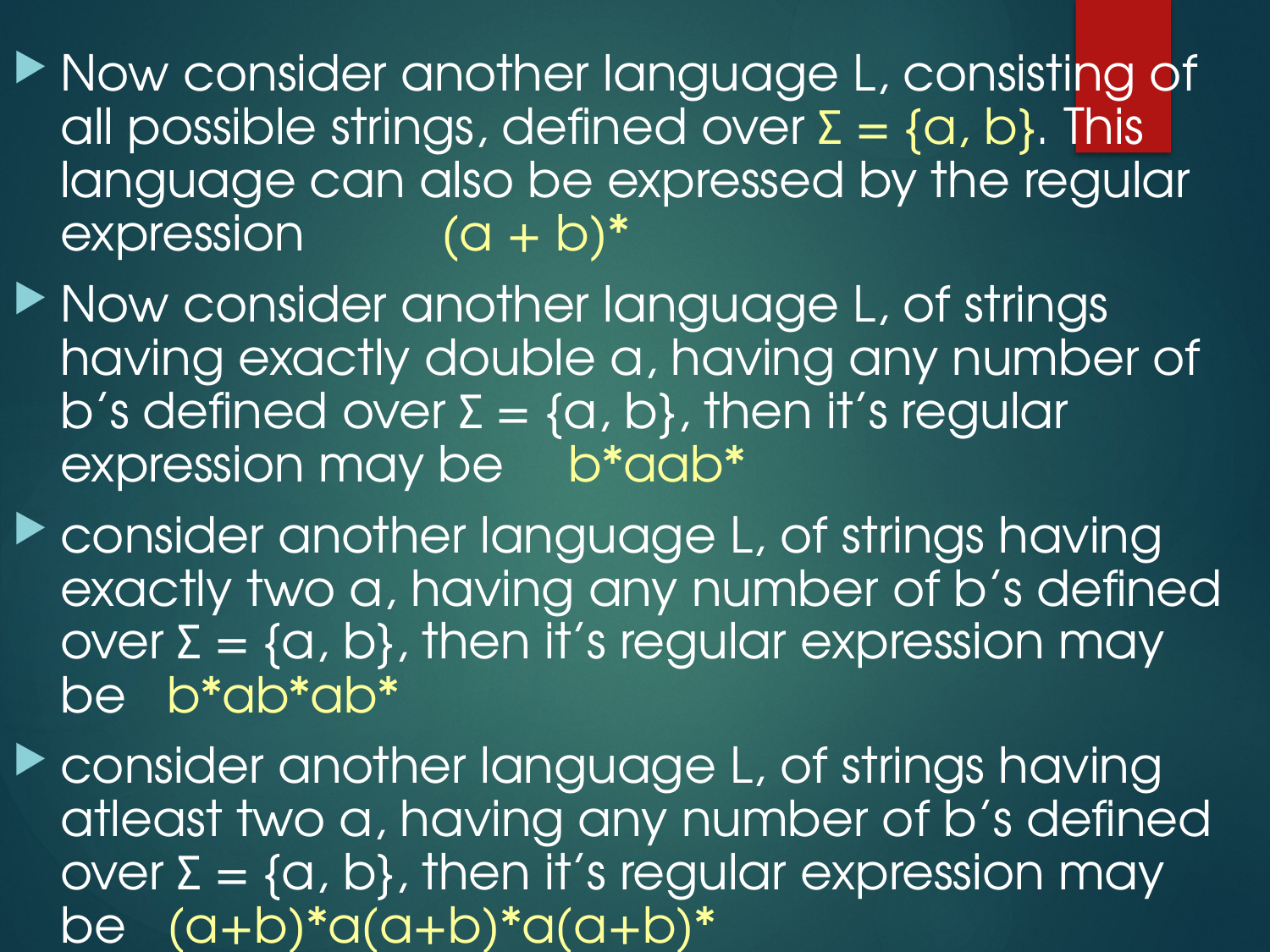

Now consider another language L, consisting of all possible strings, defined over Σ = {a, b}. This language can also be expressed by the regular expression 	(a + b)*
Now consider another language L, of strings having exactly double a, having any number of b’s defined over Σ = {a, b}, then it’s regular expression may be   	b*aab*
consider another language L, of strings having exactly two a, having any number of b’s defined over Σ = {a, b}, then it’s regular expression may be   b*ab*ab*
consider another language L, of strings having atleast two a, having any number of b’s defined over Σ = {a, b}, then it’s regular expression may be   (a+b)*a(a+b)*a(a+b)*